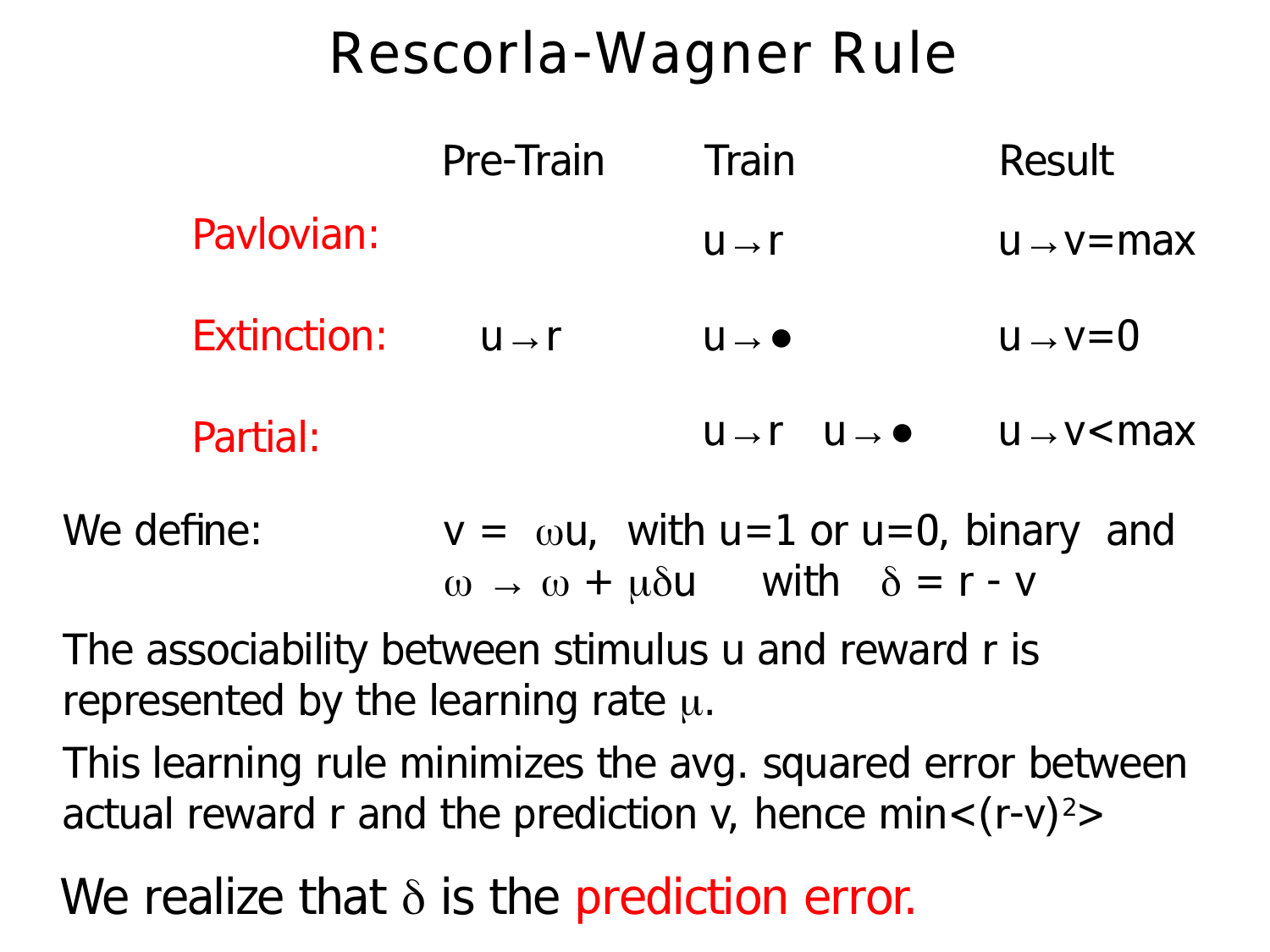

Rescorla-Wagner Rule
Pre-Train
Train
Result
	Pavlovian:

	Extinction:

	Partial:
u→r
u→v=max
u→r
u→●
u→v=0
u→r   u→●
u→v<max
We define:		v =  ωu,  with u=1 or u=0, binary  and
			ω → ω + μδu     with   δ = r - v
The associability between stimulus u and reward r is represented by the learning rate μ.
This learning rule minimizes the avg. squared error between actual reward r and the prediction v, hence min<(r-v)2>
We realize that δ is the prediction error.